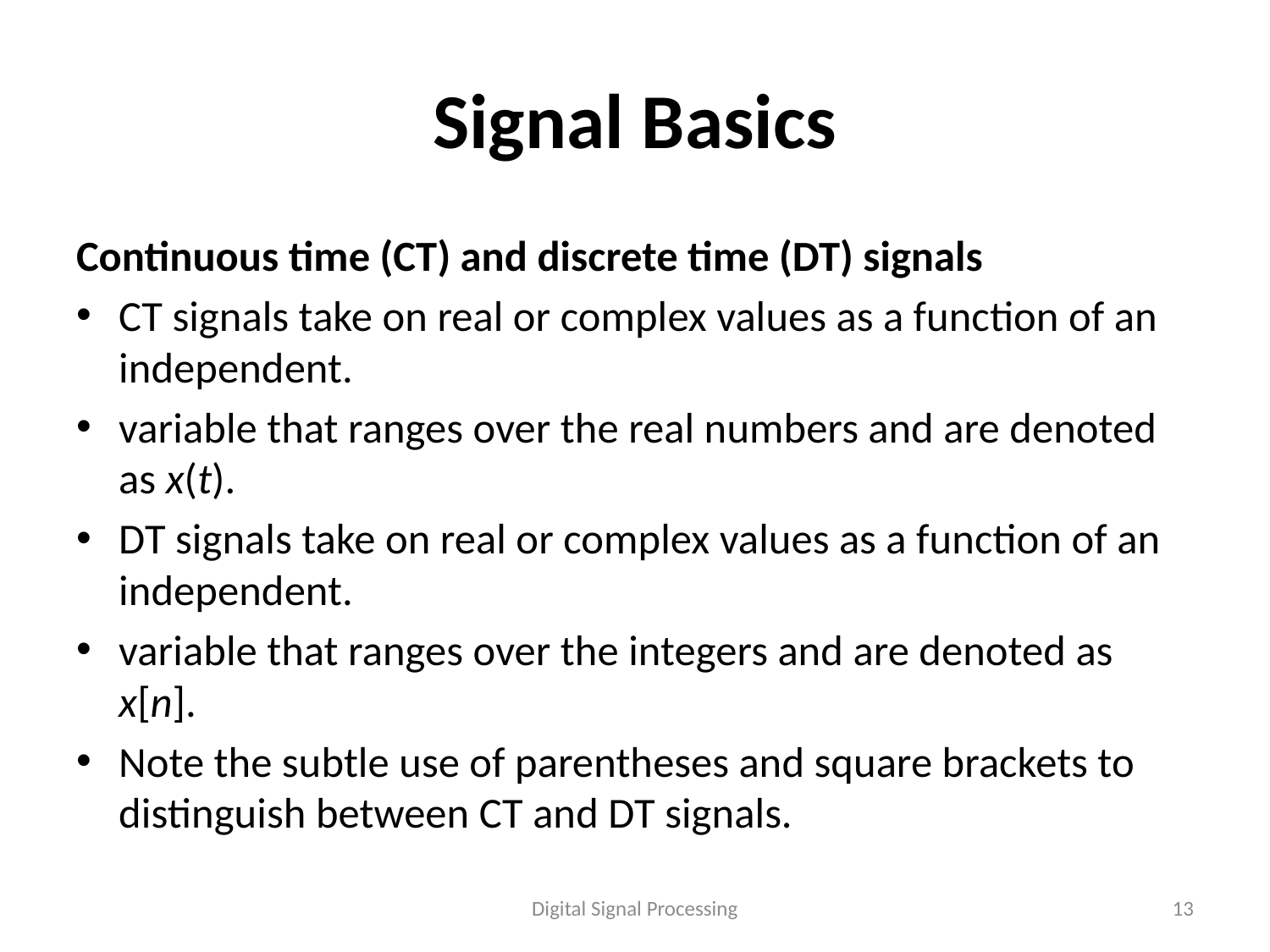

# Signal Basics
Continuous time (CT) and discrete time (DT) signals
CT signals take on real or complex values as a function of an independent.
variable that ranges over the real numbers and are denoted as x(t).
DT signals take on real or complex values as a function of an independent.
variable that ranges over the integers and are denoted as x[n].
Note the subtle use of parentheses and square brackets to distinguish between CT and DT signals.
Digital Signal Processing
13